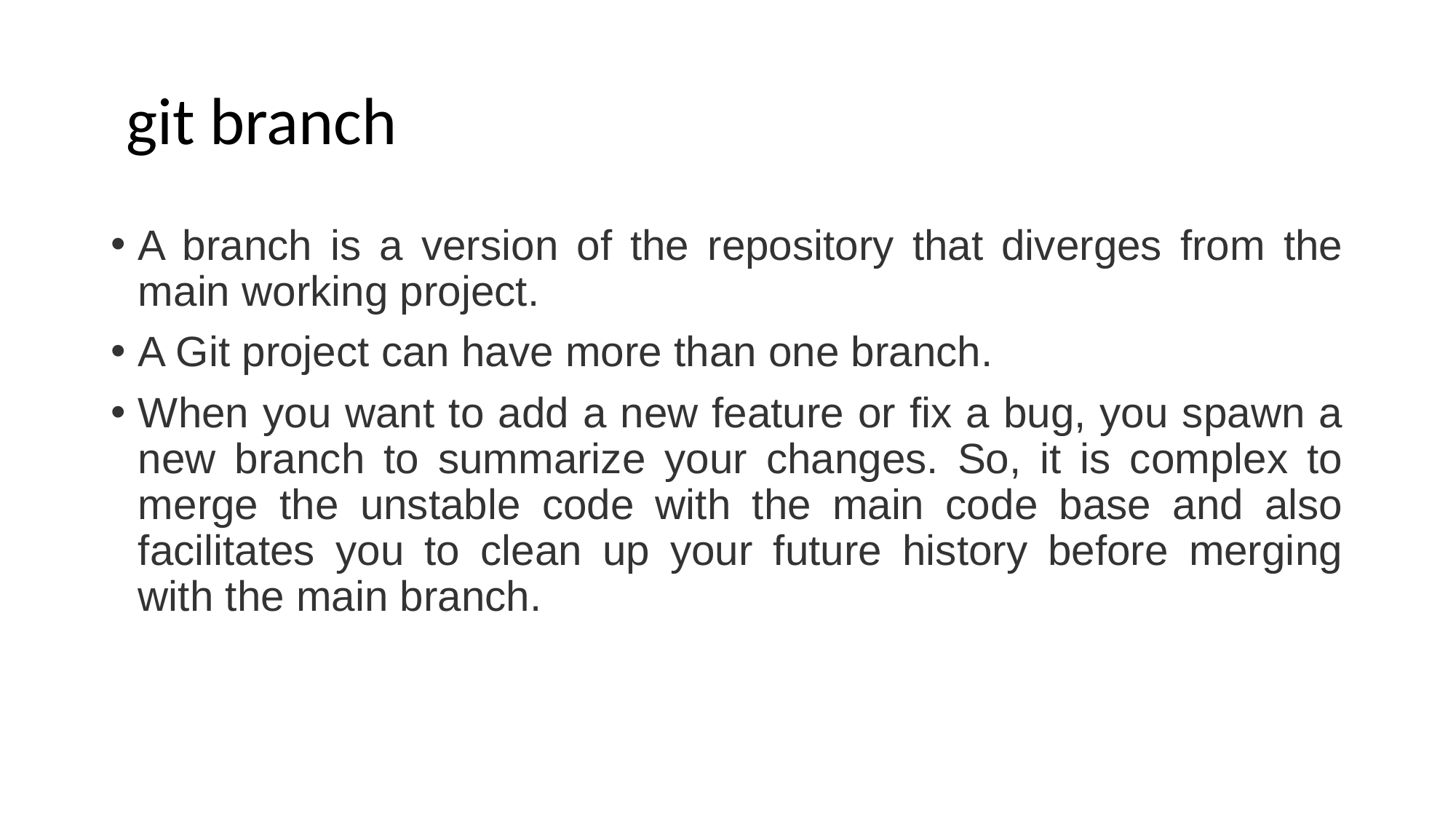

# git branch
A branch is a version of the repository that diverges from the main working project.
A Git project can have more than one branch.
When you want to add a new feature or fix a bug, you spawn a new branch to summarize your changes. So, it is complex to merge the unstable code with the main code base and also facilitates you to clean up your future history before merging with the main branch.